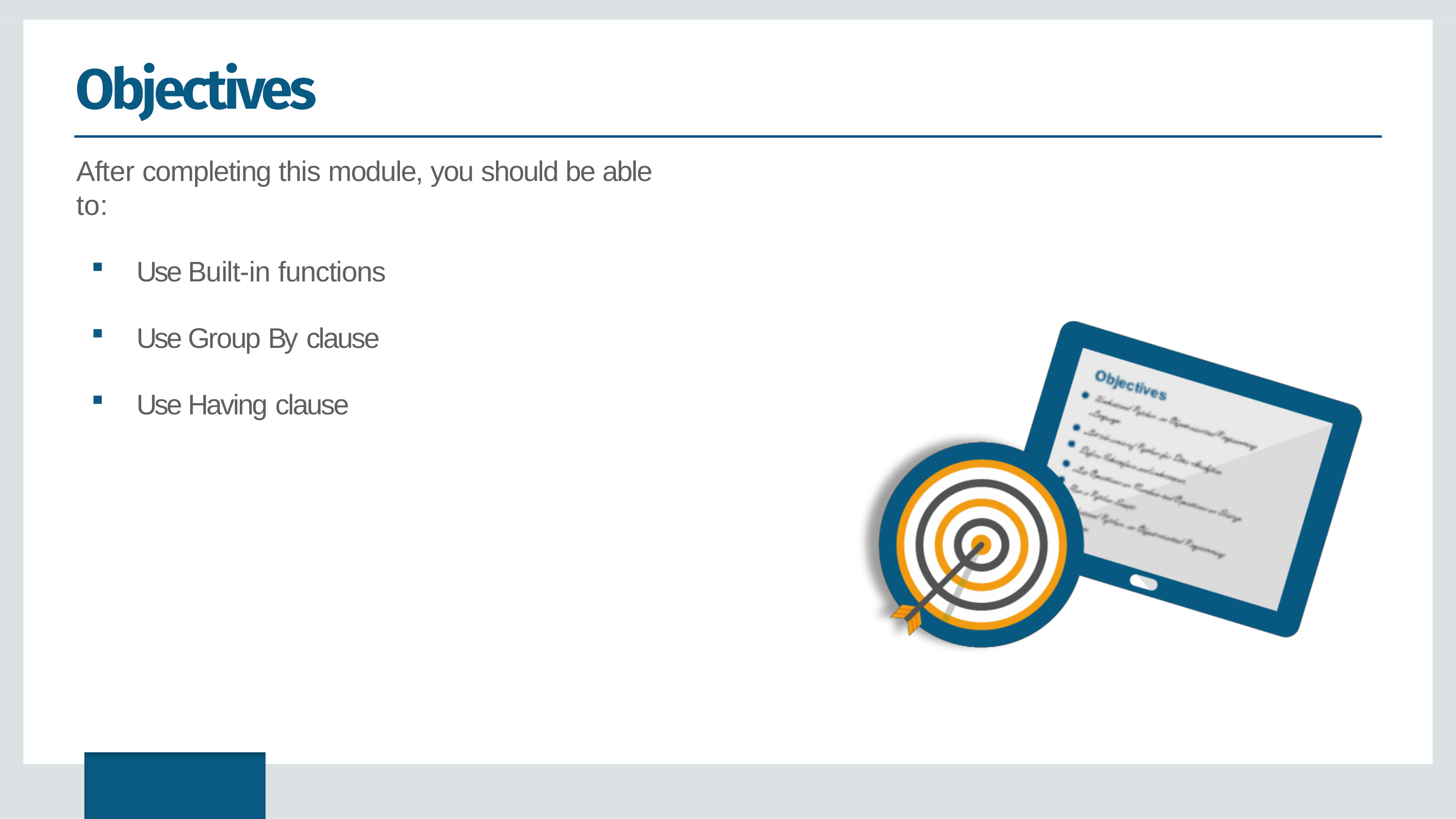

# Objectives

After completing this module, you should be able to:

Use Built-in functions

Use Group By clause

Use Having clause